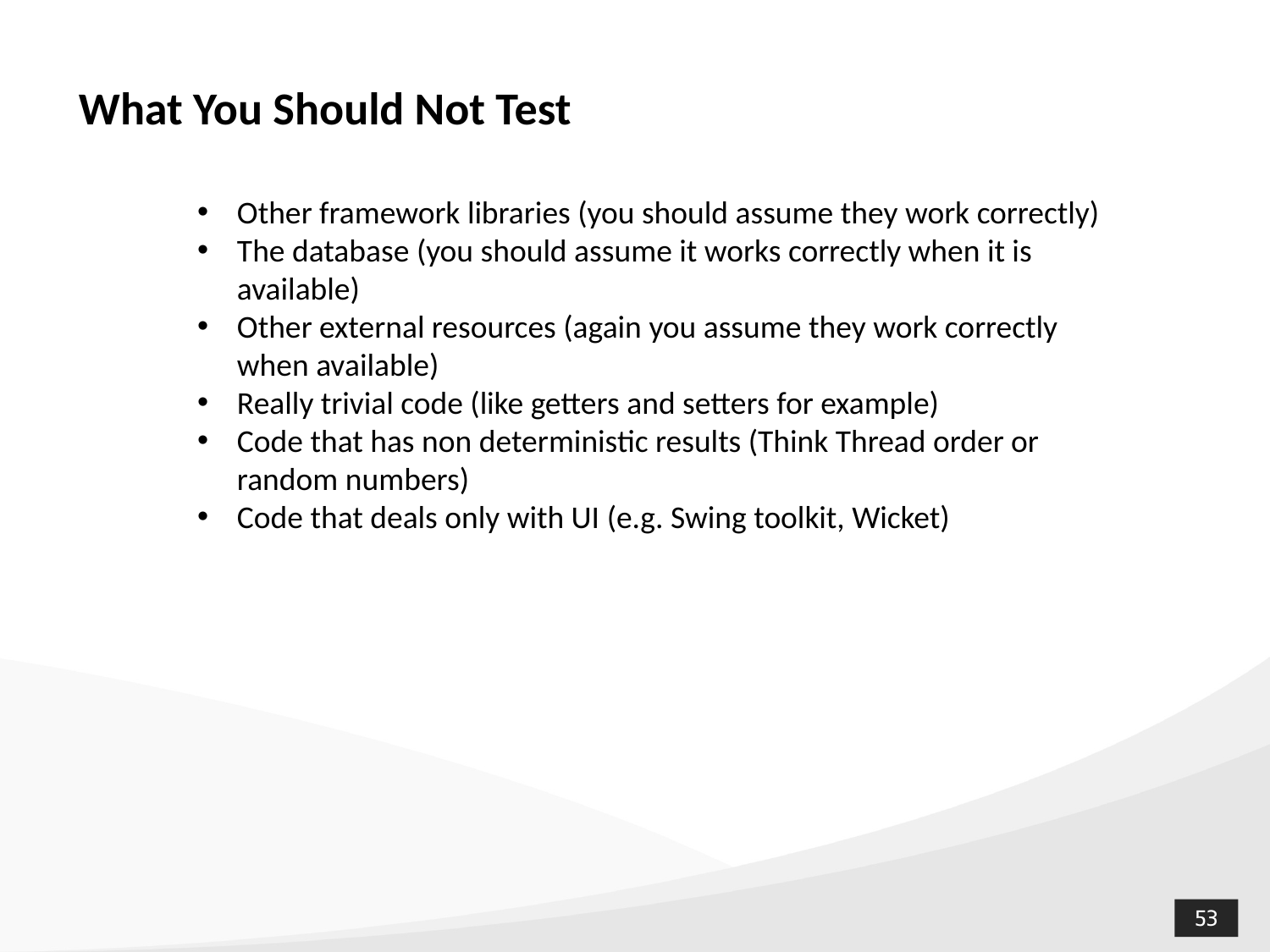

What You Should Not Test
Other framework libraries (you should assume they work correctly)
The database (you should assume it works correctly when it is available)
Other external resources (again you assume they work correctly when available)
Really trivial code (like getters and setters for example)
Code that has non deterministic results (Think Thread order or random numbers)
Code that deals only with UI (e.g. Swing toolkit, Wicket)